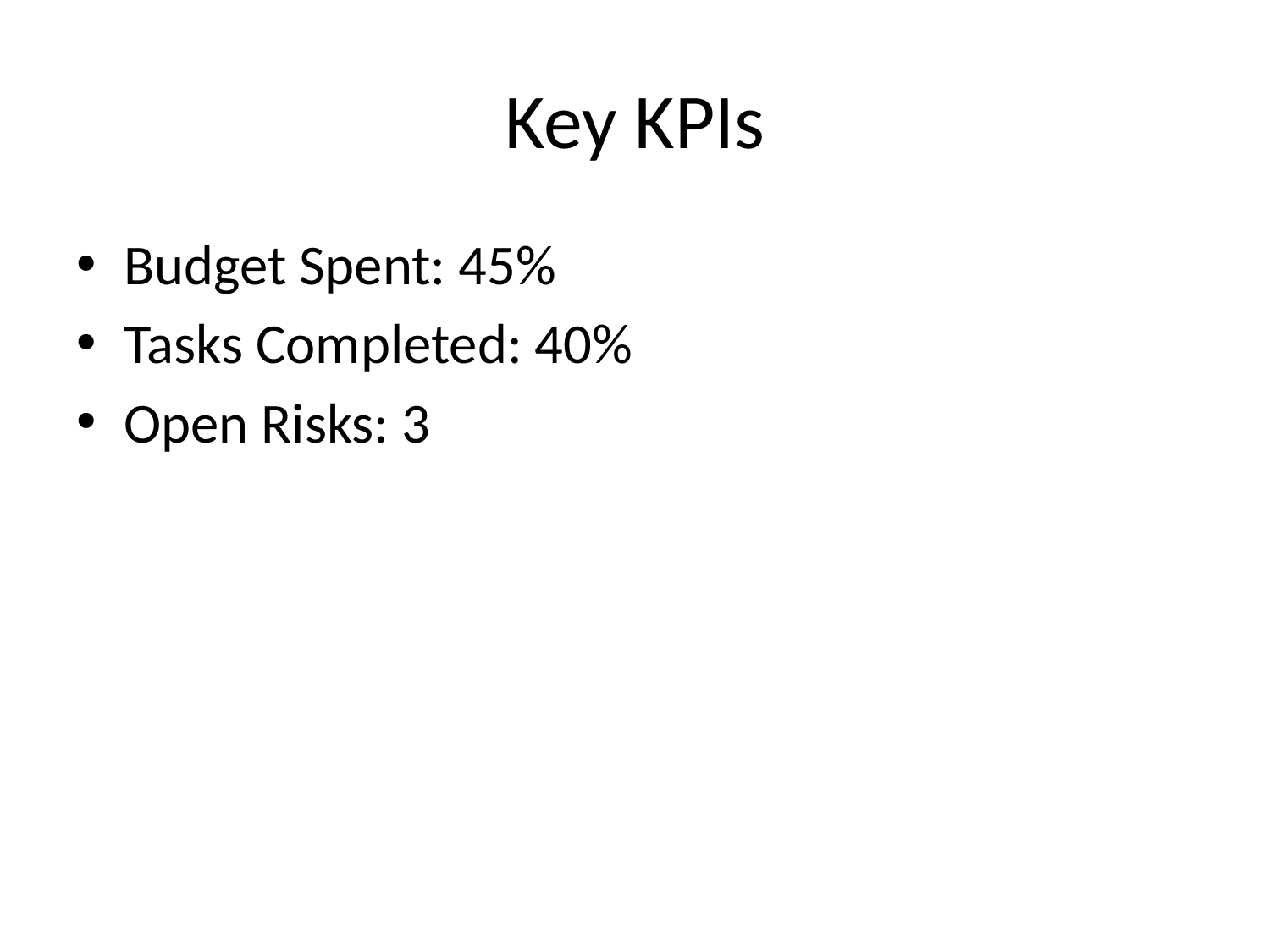

# Key KPIs
Budget Spent: 45%
Tasks Completed: 40%
Open Risks: 3